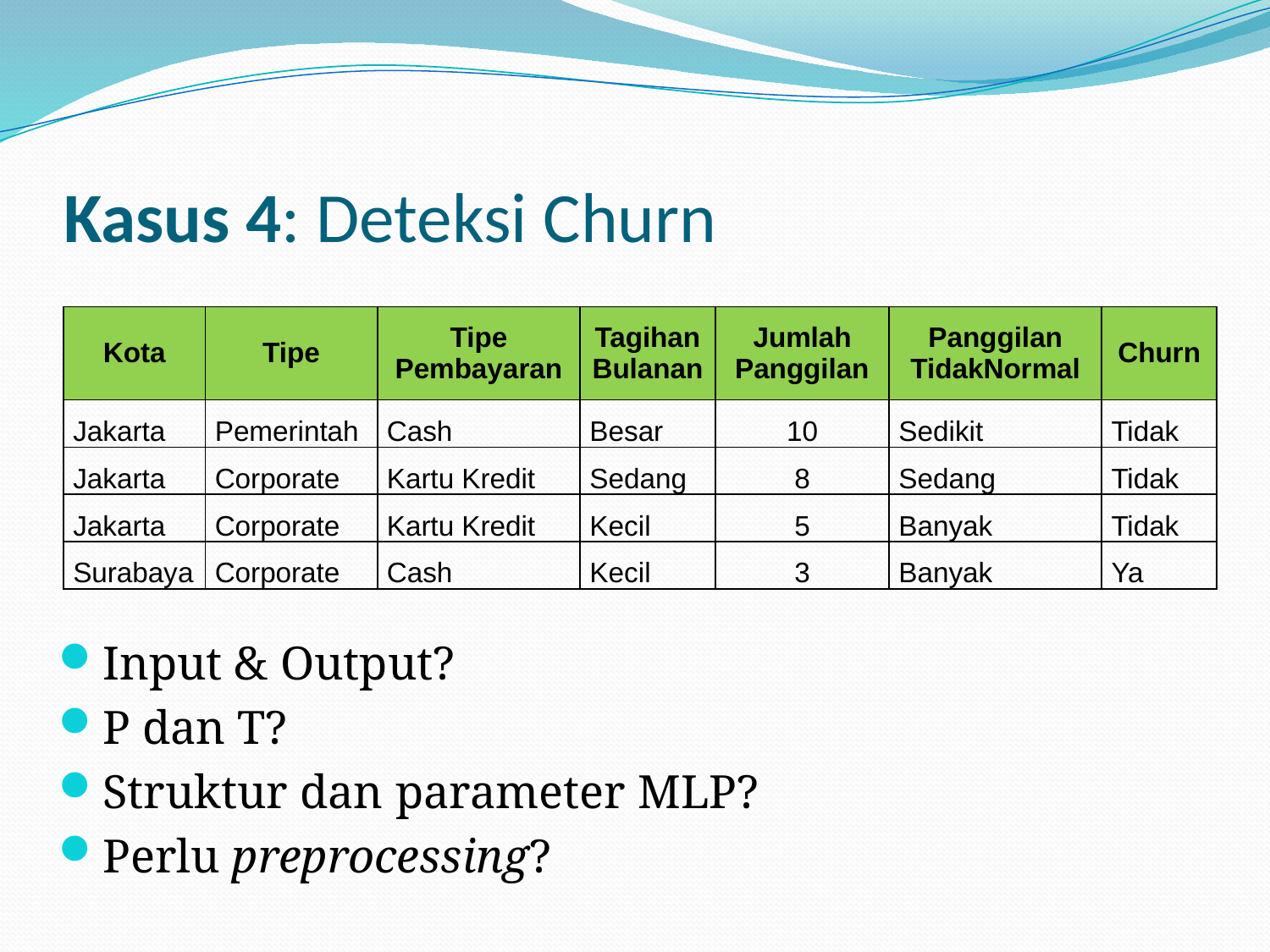

# Kasus 4: Deteksi Churn
| Kota | Tipe | Tipe Pembayaran | Tagihan Bulanan | Jumlah Panggilan | Panggilan TidakNormal | Churn |
| --- | --- | --- | --- | --- | --- | --- |
| Jakarta | Pemerintah | Cash | Besar | 10 | Sedikit | Tidak |
| Jakarta | Corporate | Kartu Kredit | Sedang | 8 | Sedang | Tidak |
| Jakarta | Corporate | Kartu Kredit | Kecil | 5 | Banyak | Tidak |
| Surabaya | Corporate | Cash | Kecil | 3 | Banyak | Ya |
Input & Output?
P dan T?
Struktur dan parameter MLP?
Perlu preprocessing?